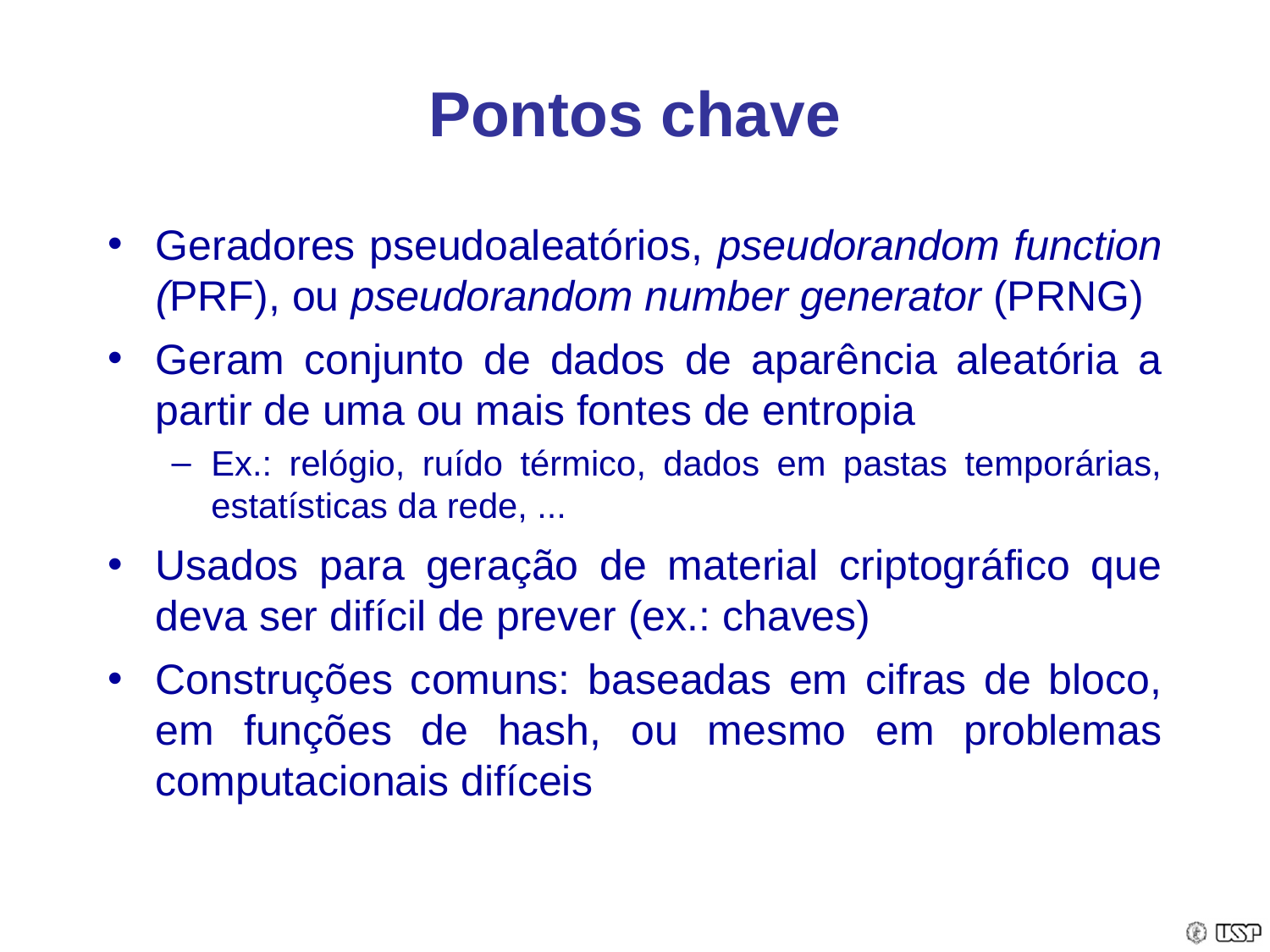

# Pontos chave
Geradores pseudoaleatórios, pseudorandom function (PRF), ou pseudorandom number generator (PRNG)
Geram conjunto de dados de aparência aleatória a partir de uma ou mais fontes de entropia
Ex.: relógio, ruído térmico, dados em pastas temporárias, estatísticas da rede, ...
Usados para geração de material criptográfico que deva ser difícil de prever (ex.: chaves)
Construções comuns: baseadas em cifras de bloco, em funções de hash, ou mesmo em problemas computacionais difíceis